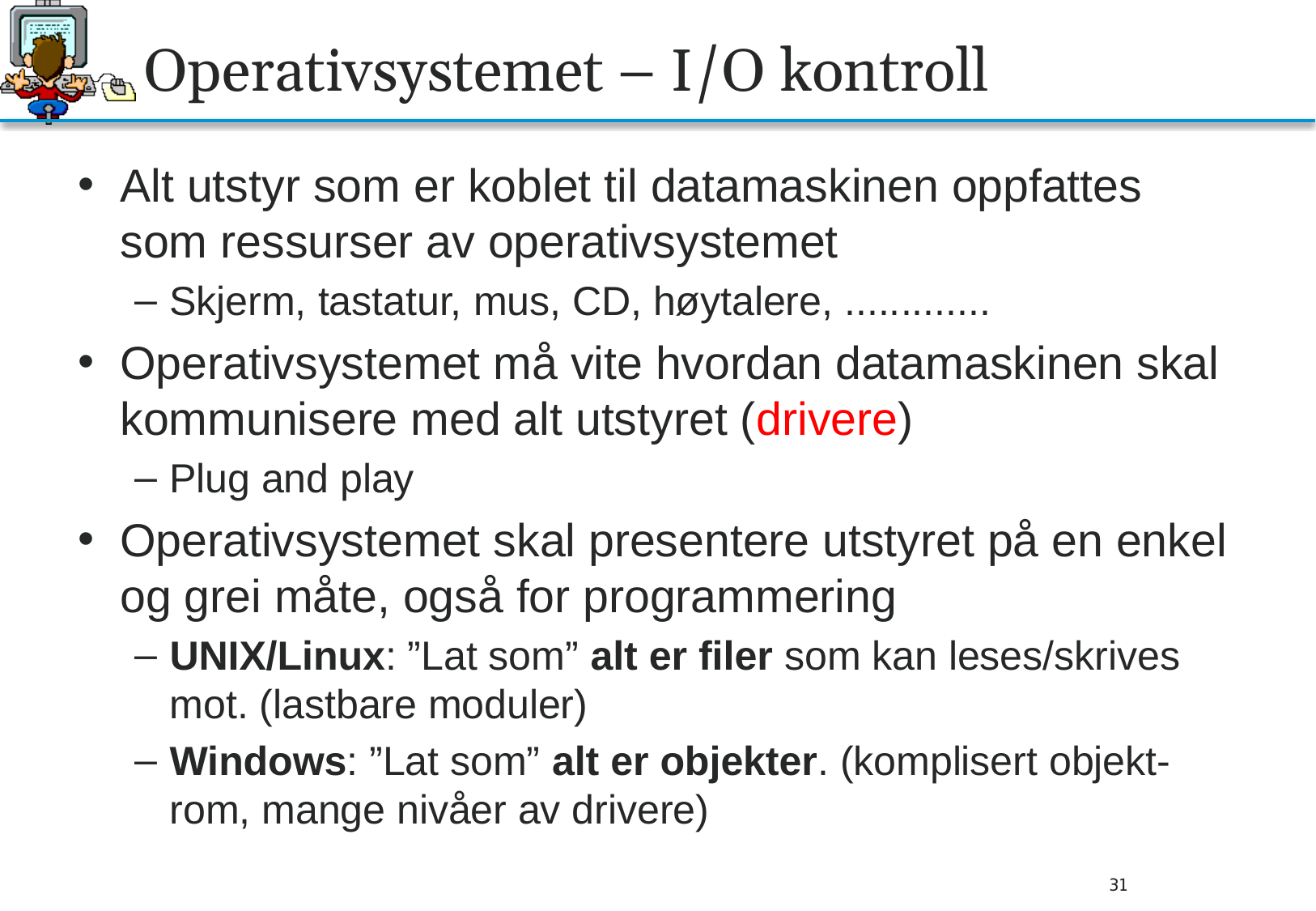

# Operativsystemet – I/O kontroll
Alt utstyr som er koblet til datamaskinen oppfattes som ressurser av operativsystemet
Skjerm, tastatur, mus, CD, høytalere, .............
Operativsystemet må vite hvordan datamaskinen skal kommunisere med alt utstyret (drivere)
Plug and play
Operativsystemet skal presentere utstyret på en enkel og grei måte, også for programmering
UNIX/Linux: ”Lat som” alt er filer som kan leses/skrives mot. (lastbare moduler)
Windows: ”Lat som” alt er objekter. (komplisert objekt-rom, mange nivåer av drivere)
31